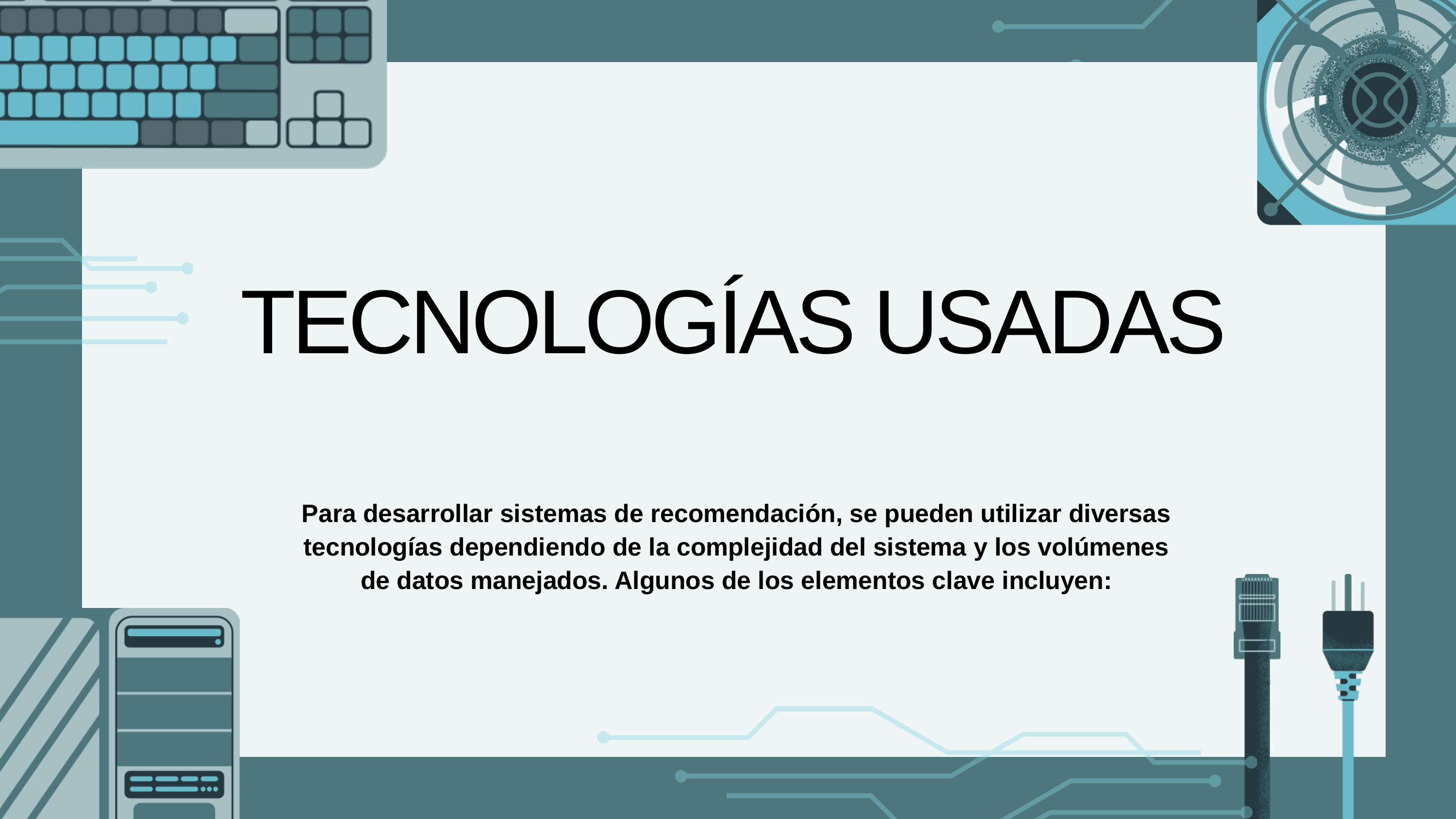

TECNOLOGÍAS USADAS
Para desarrollar sistemas de recomendación, se pueden utilizar diversas tecnologías dependiendo de la complejidad del sistema y los volúmenes de datos manejados. Algunos de los elementos clave incluyen: